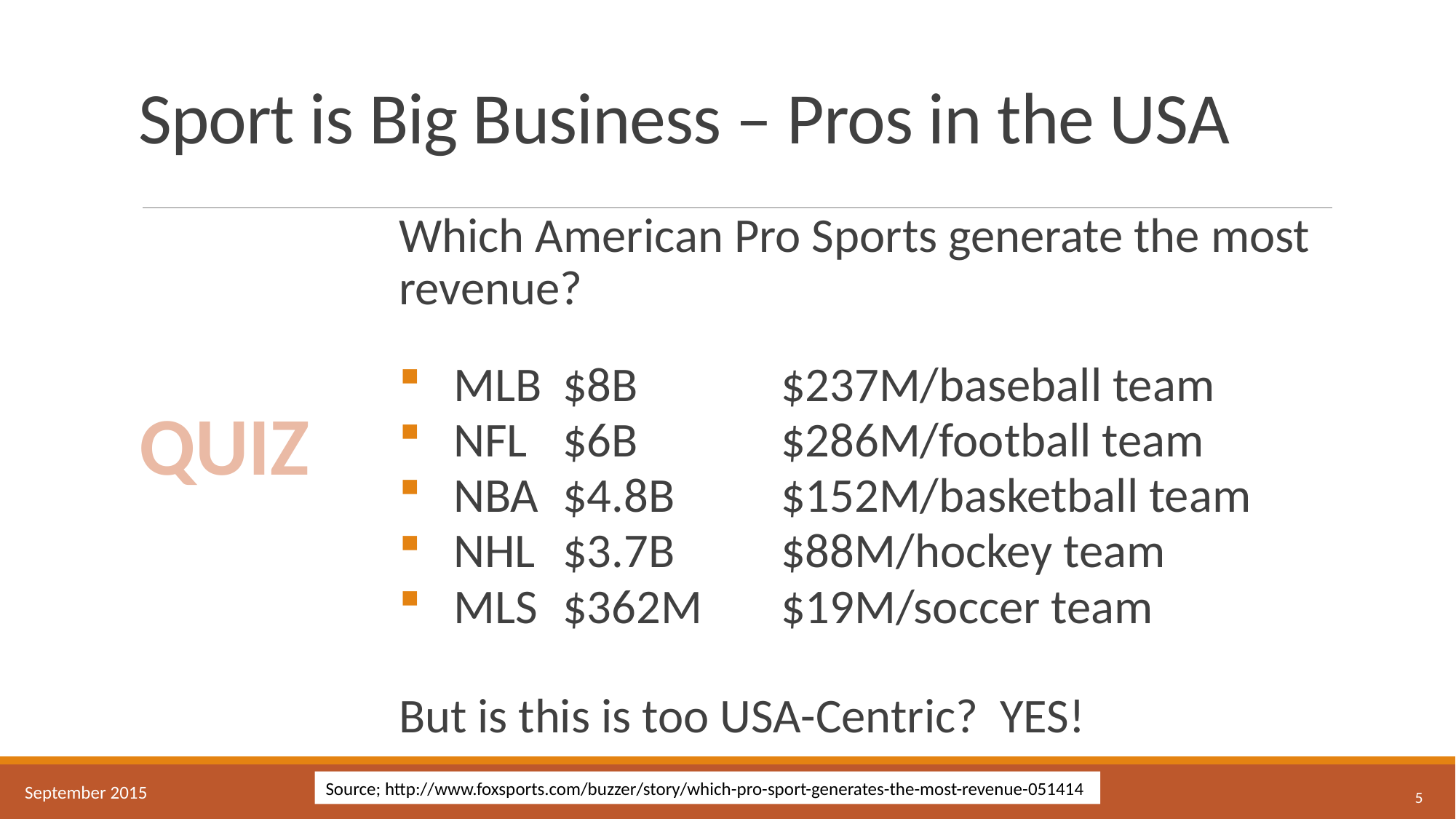

# Sport is Big Business – Pros in the USA
Which American Pro Sports generate the most revenue?

MLB	$8B		$237M/baseball team
NFL 	$6B		$286M/football team
NBA	$4.8B	$152M/basketball team
NHL	$3.7B	$88M/hockey team
MLS	$362M	$19M/soccer team

But is this is too USA-Centric?  YES!
QUIZ
© Dr. Dave Enterprises 2015
Source; http://www.foxsports.com/buzzer/story/which-pro-sport-generates-the-most-revenue-051414
September 2015
5